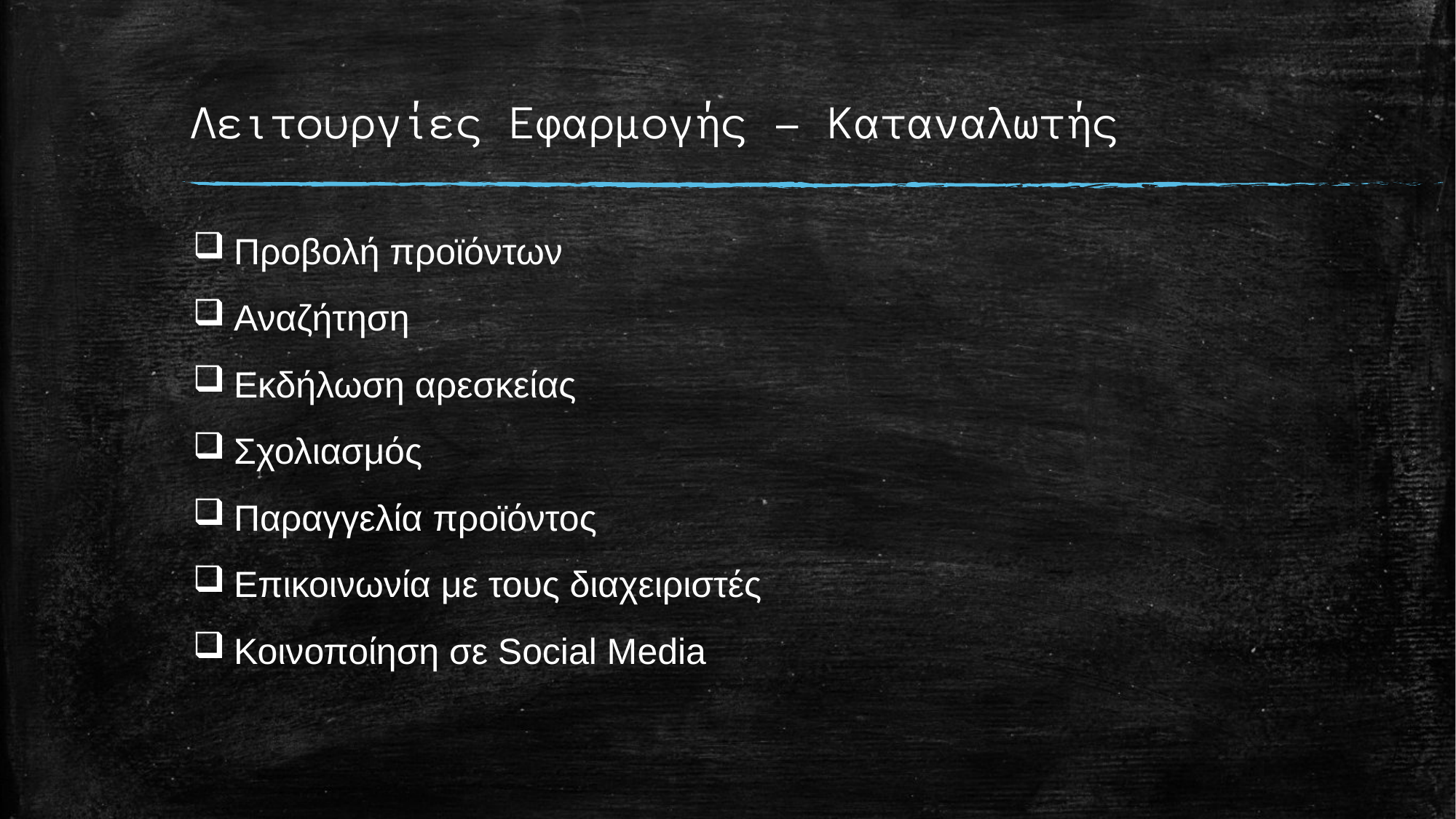

# Λειτουργίες Εφαρμογής - Καταναλωτής
Προβολή προϊόντων
Αναζήτηση
Εκδήλωση αρεσκείας
Σχολιασμός
Παραγγελία προϊόντος
Επικοινωνία με τους διαχειριστές
Κοινοποίηση σε Social Media